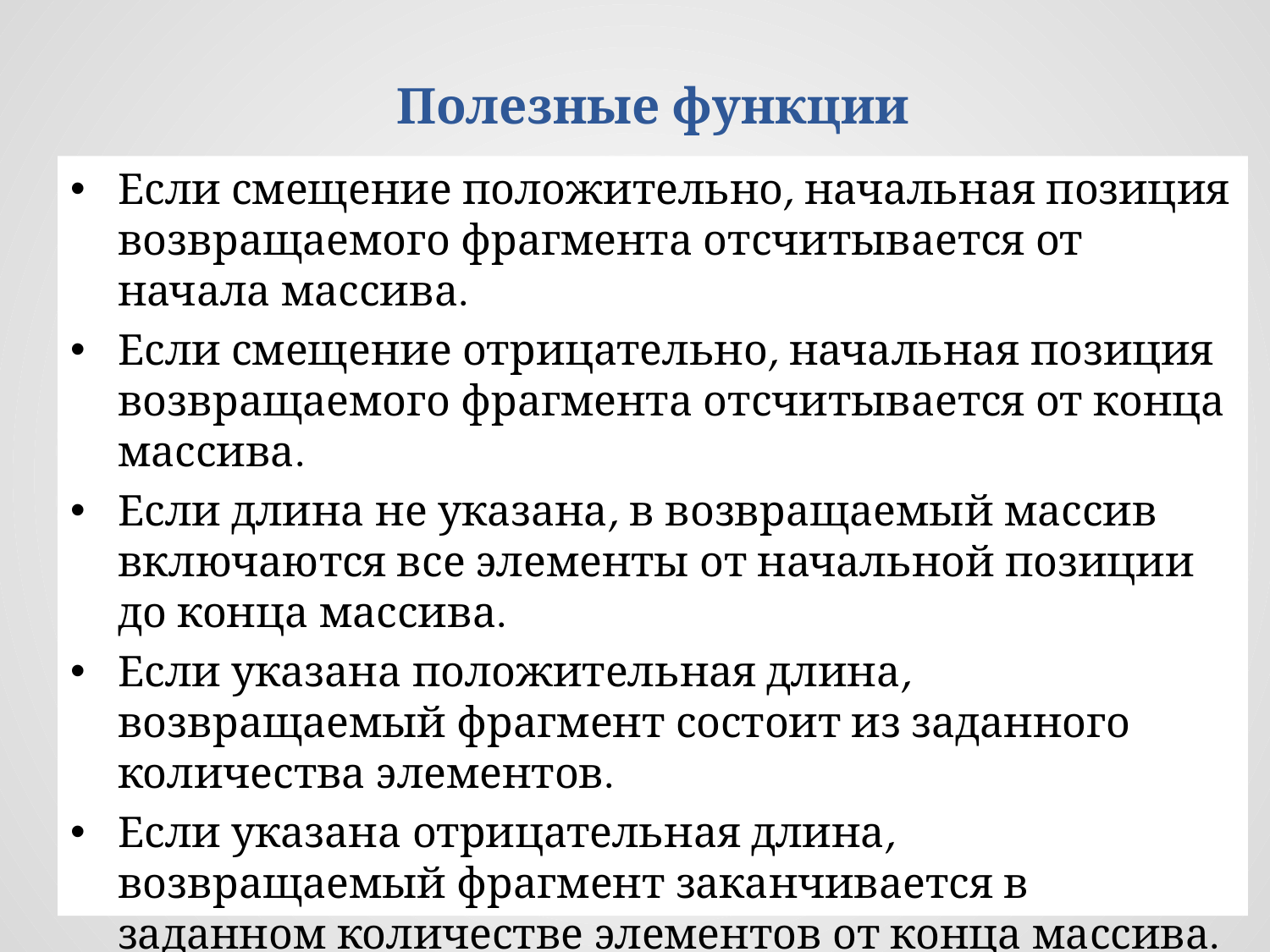

Полезные функции
Если смещение положительно, начальная позиция возвращаемого фрагмента отсчитывается от начала массива.
Если смещение отрицательно, начальная позиция возвращаемого фрагмента отсчитывается от конца массива.
Если длина не указана, в возвращаемый массив включаются все элементы от начальной позиции до конца массива.
Если указана положительная длина, возвращаемый фрагмент состоит из заданного количества элементов.
Если указана отрицательная длина, возвращаемый фрагмент заканчивается в заданном количестве элементов от конца массива.